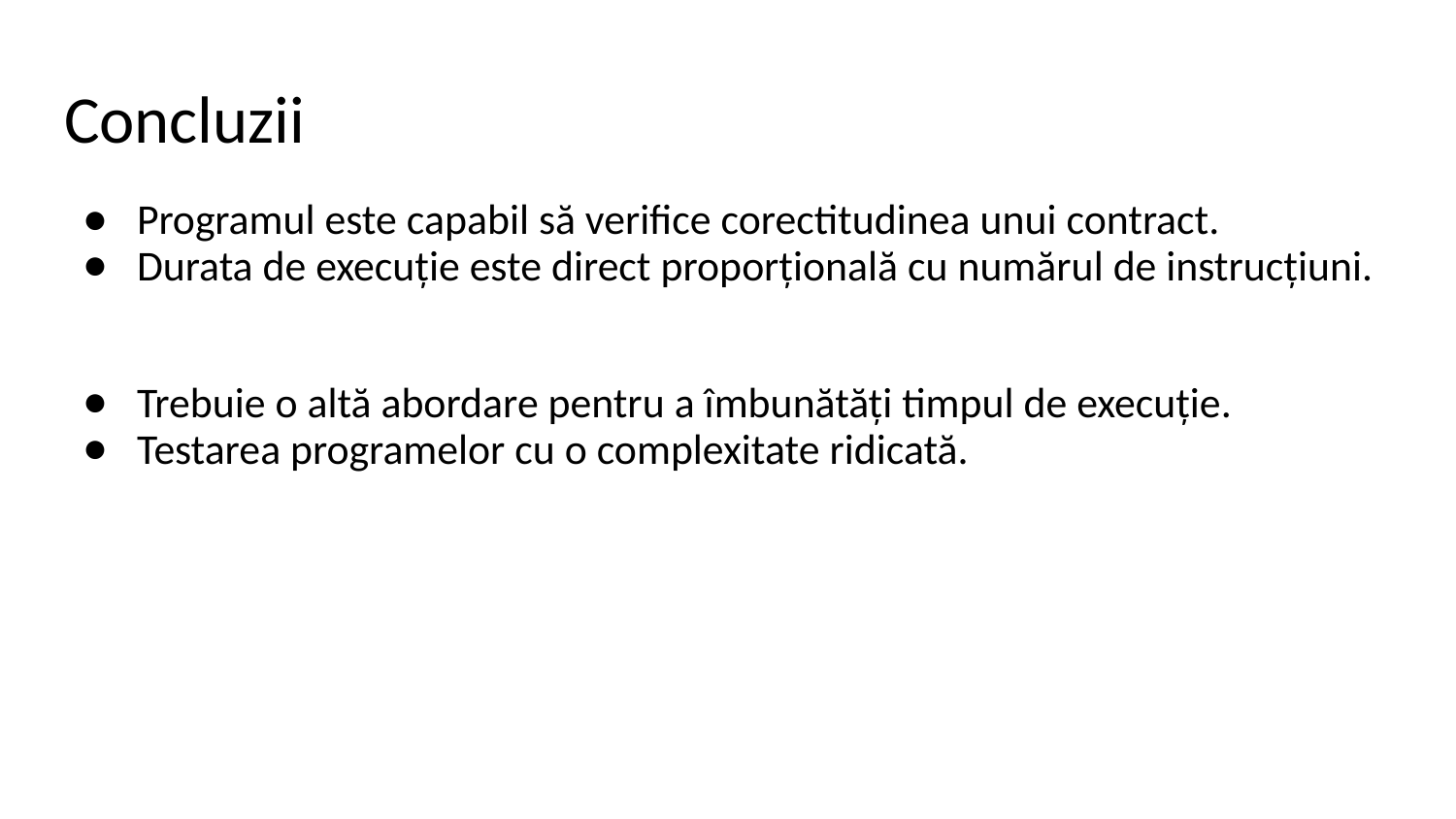

# Concluzii
Programul este capabil să verifice corectitudinea unui contract.
Durata de execuție este direct proporțională cu numărul de instrucțiuni.

Trebuie o altă abordare pentru a îmbunătăți timpul de execuție.
Testarea programelor cu o complexitate ridicată.